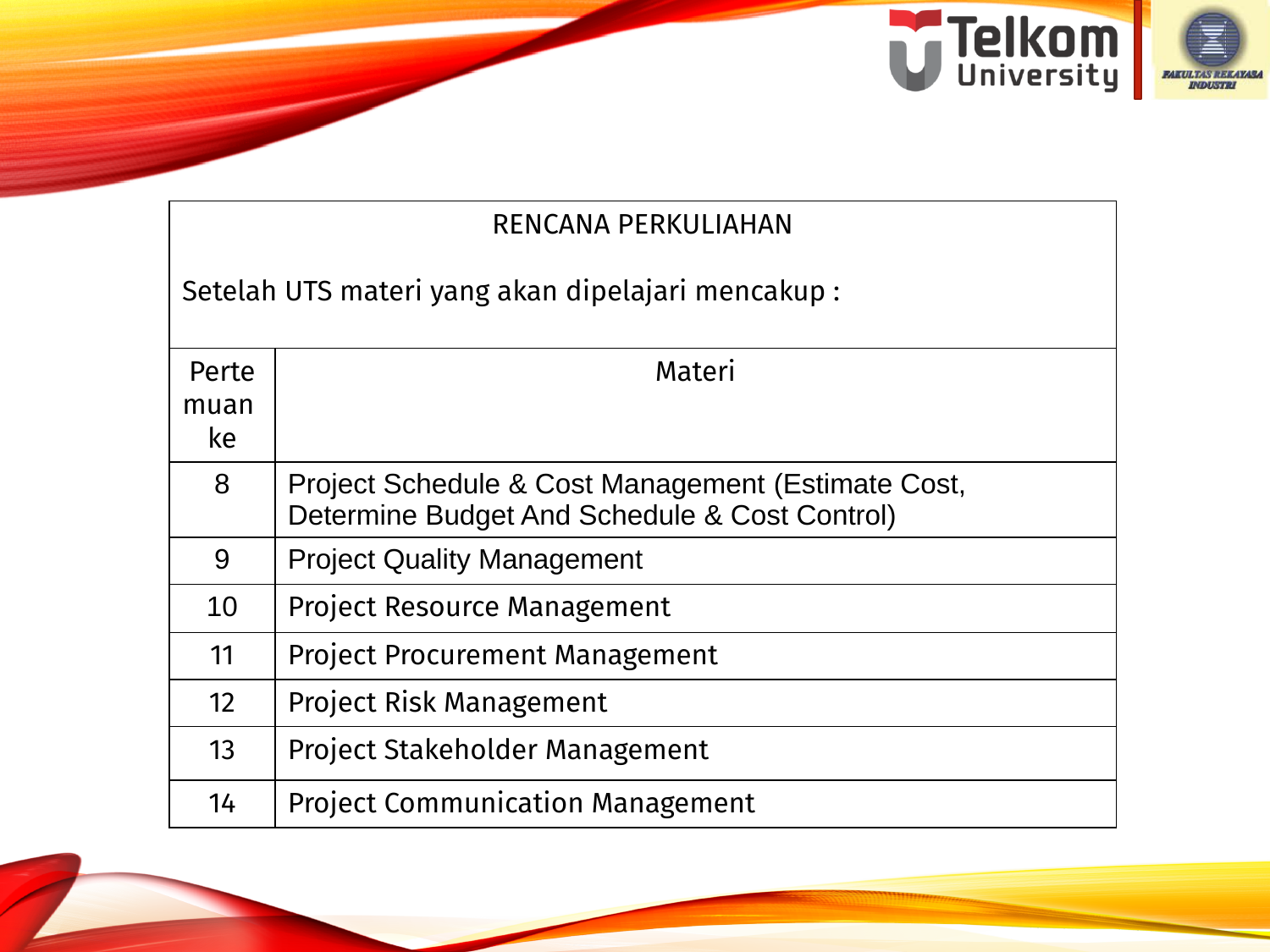

| RENCANA PERKULIAHAN Setelah UTS materi yang akan dipelajari mencakup : |  |
| --- | --- |
| Pertemuan ke | Materi |
| 8 | Project Schedule & Cost Management (Estimate Cost, Determine Budget And Schedule & Cost Control) |
| 9 | Project Quality Management |
| 10 | Project Resource Management |
| 11 | Project Procurement Management |
| 12 | Project Risk Management |
| 13 | Project Stakeholder Management |
| 14 | Project Communication Management |